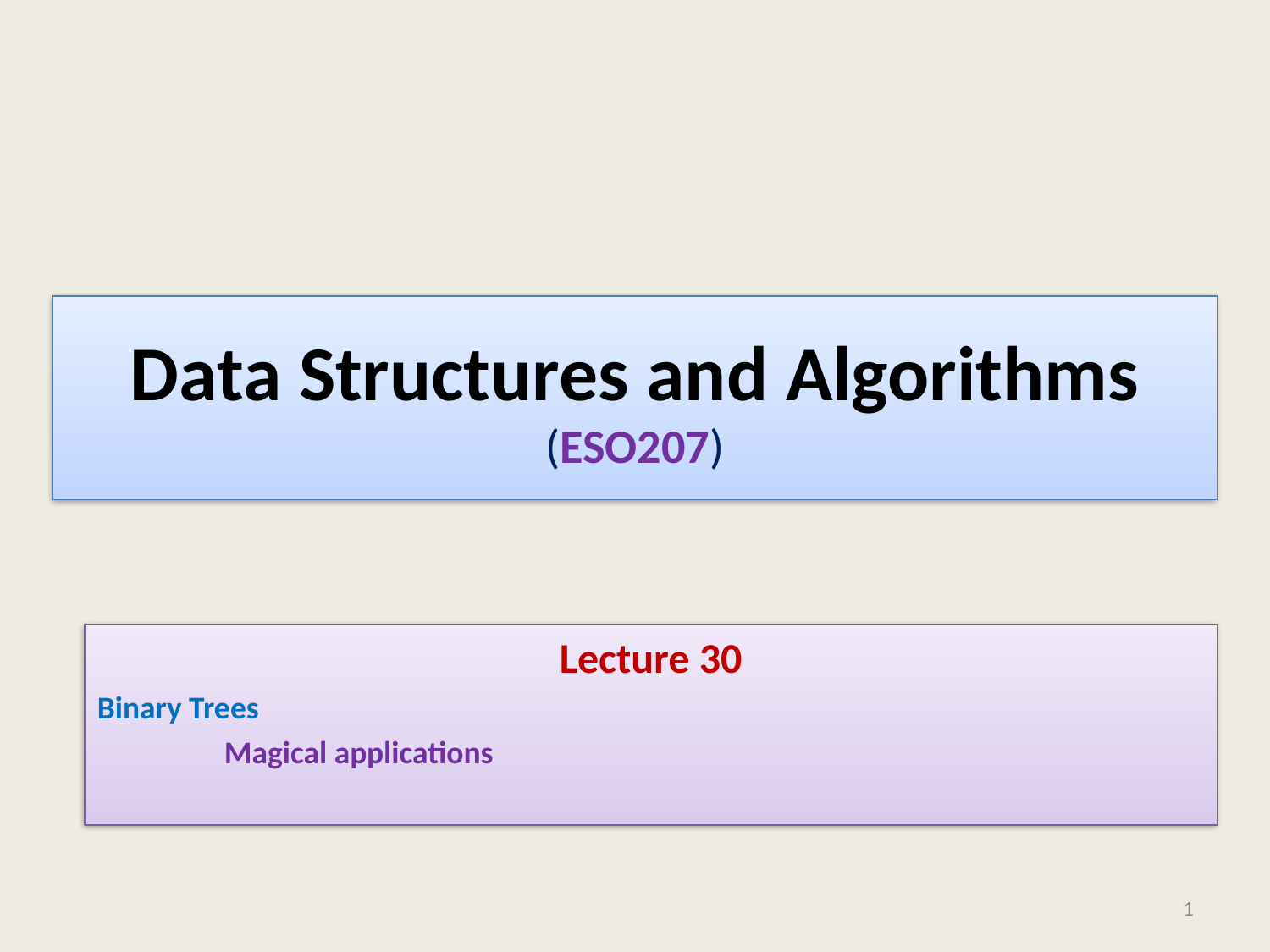

# Data Structures and Algorithms (ESO207)
Lecture 30
Binary Trees
	Magical applications
1